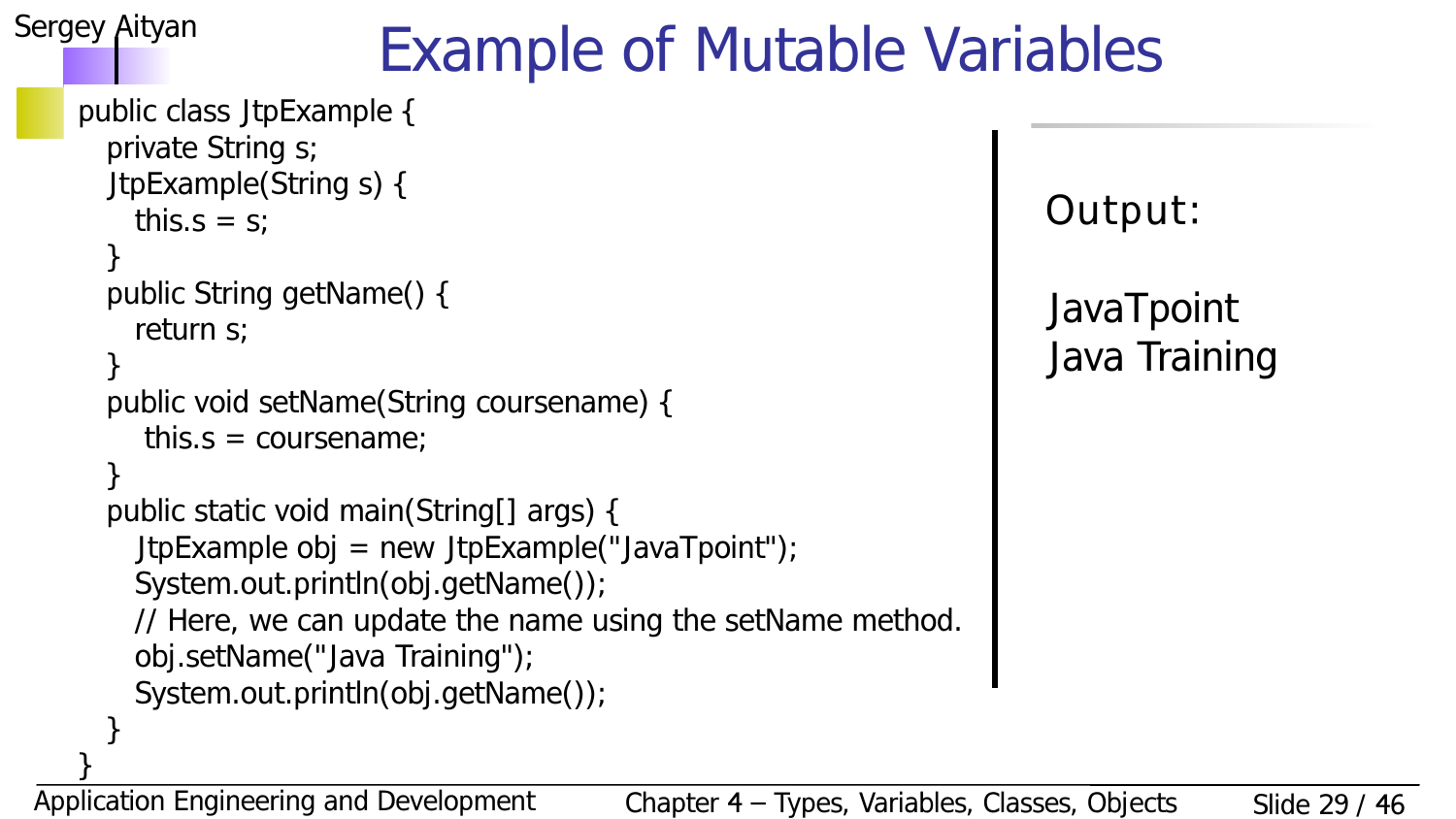

# Example of Mutable Variables
public class JtpExample {
   private String s;
   JtpExample(String s) {
      this.s = s;
   }
   public String getName() {
      return s;
   }
   public void setName(String coursename) {
       this.s = coursename;
   }
   public static void main(String[] args) {
      JtpExample obj = new JtpExample("JavaTpoint");
      System.out.println(obj.getName());
      // Here, we can update the name using the setName method.
      obj.setName("Java Training");
      System.out.println(obj.getName());
   }
}
Output:

JavaTpoint
Java Training